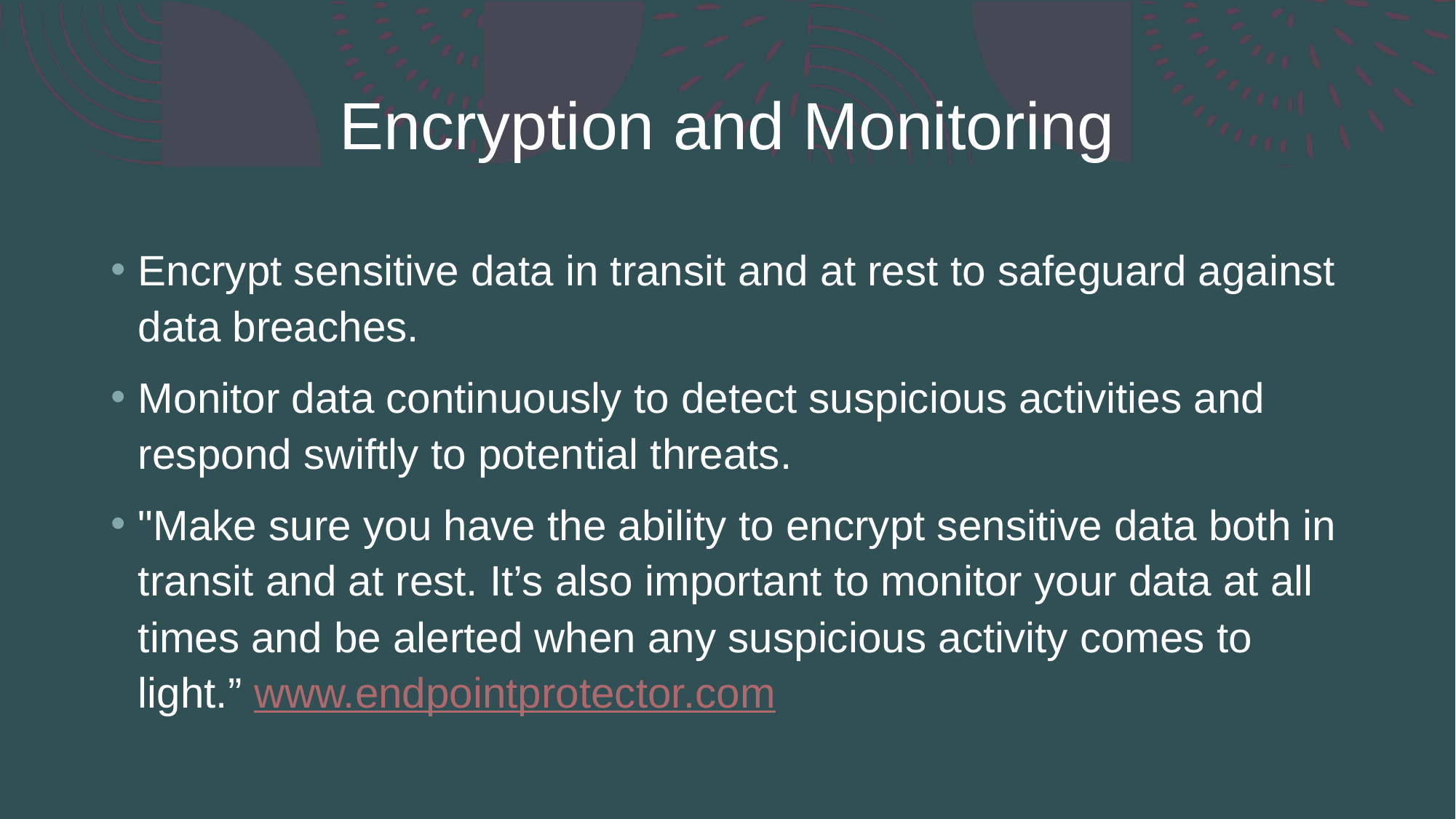

# Encryption and Monitoring
Encrypt sensitive data in transit and at rest to safeguard against data breaches.
Monitor data continuously to detect suspicious activities and respond swiftly to potential threats.
"Make sure you have the ability to encrypt sensitive data both in transit and at rest. It’s also important to monitor your data at all times and be alerted when any suspicious activity comes to light.” www.endpointprotector.com